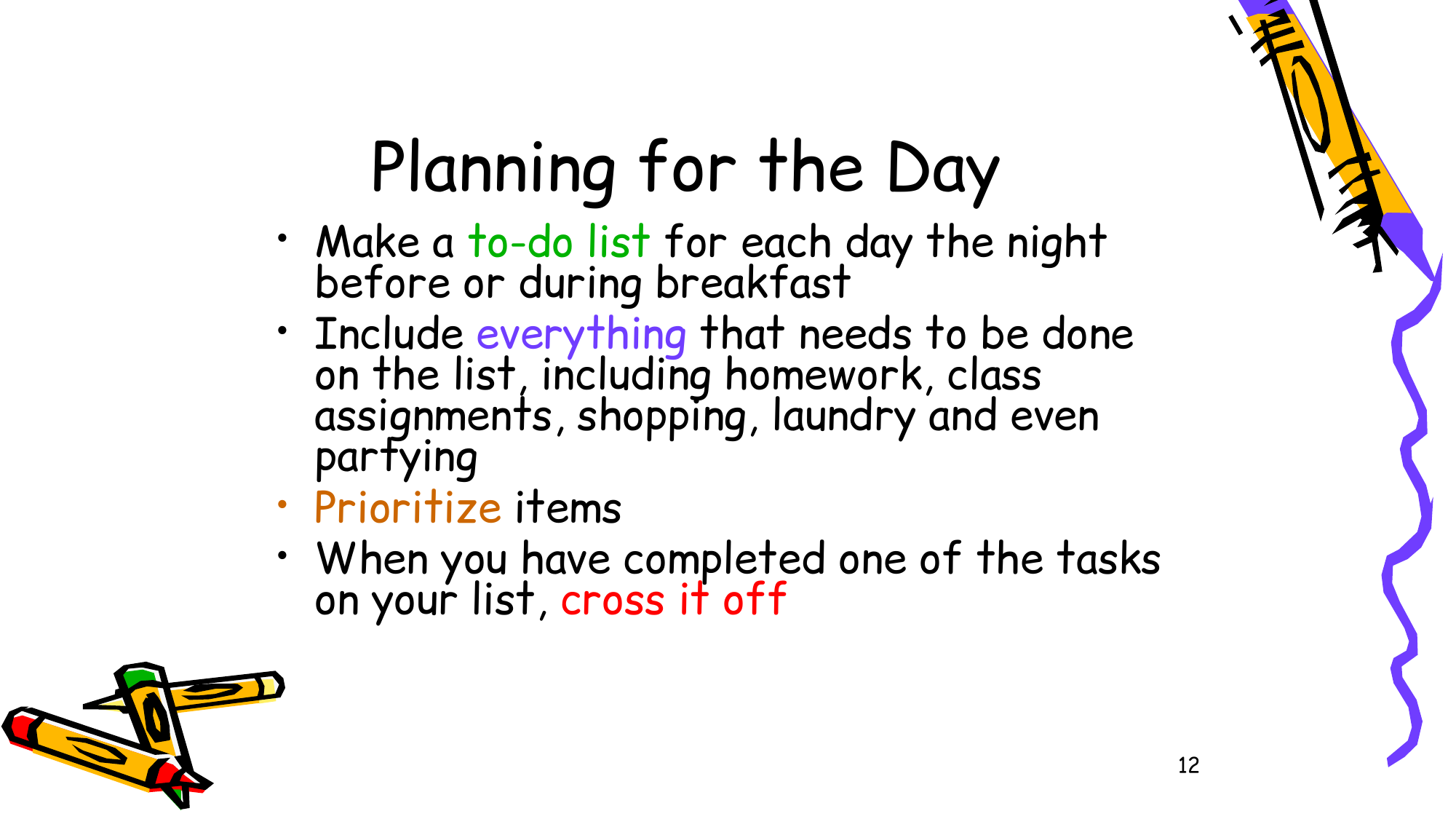

Planning for the Day
Make a to-do list for each day the night before or during breakfast
Include everything that needs to be done on the list, including homework, class assignments, shopping, laundry and even partying
Prioritize items
When you have completed one of the tasks on your list, cross it off
12